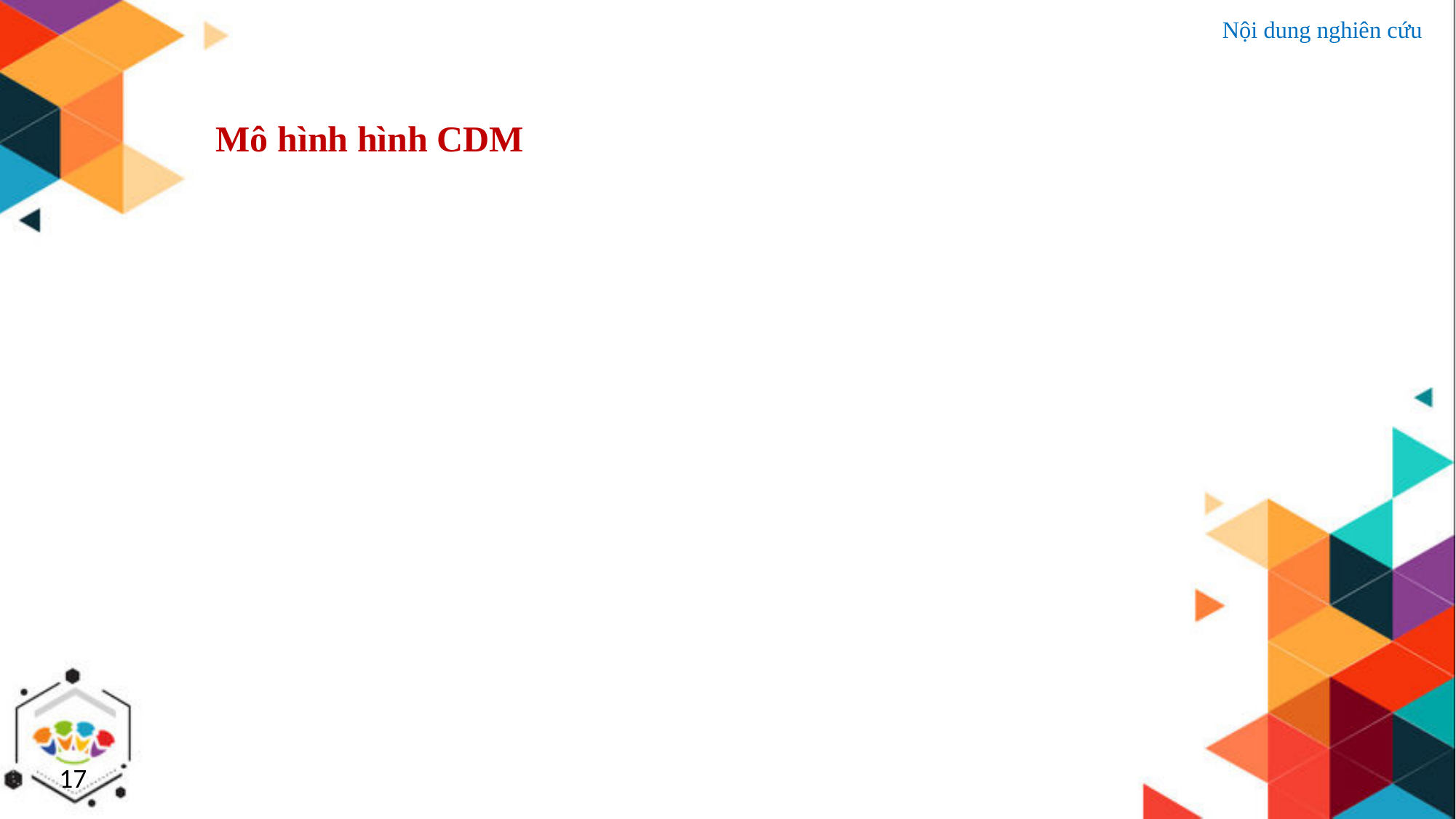

Nội dung nghiên cứu
Mô hình hình CDM
17